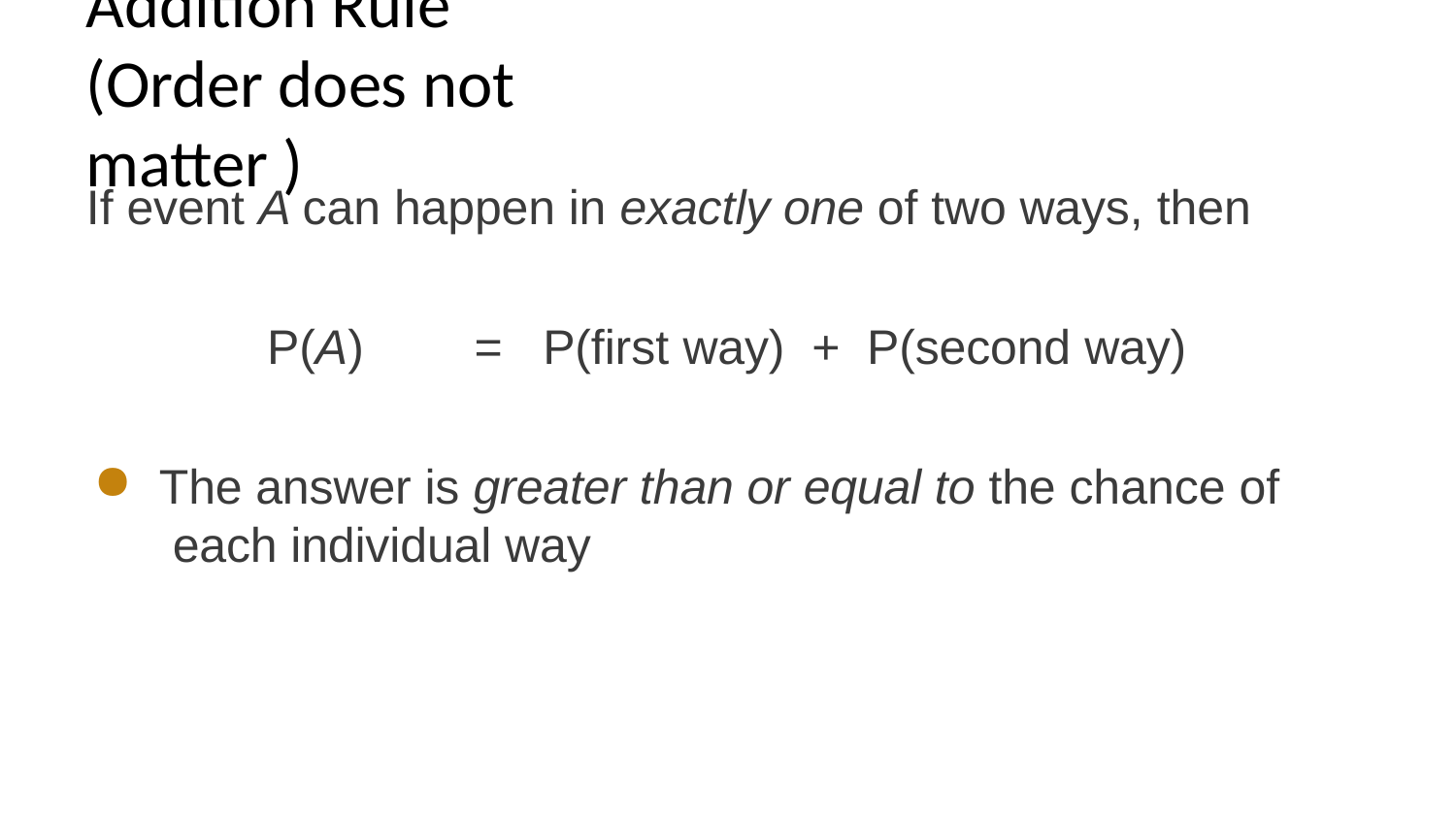

# Addition Rule (Order does not matter )
If event A can happen in exactly one of two ways, then

P(A)	=	P(first way)	+	P(second way)

The answer is greater than or equal to the chance of  each individual way